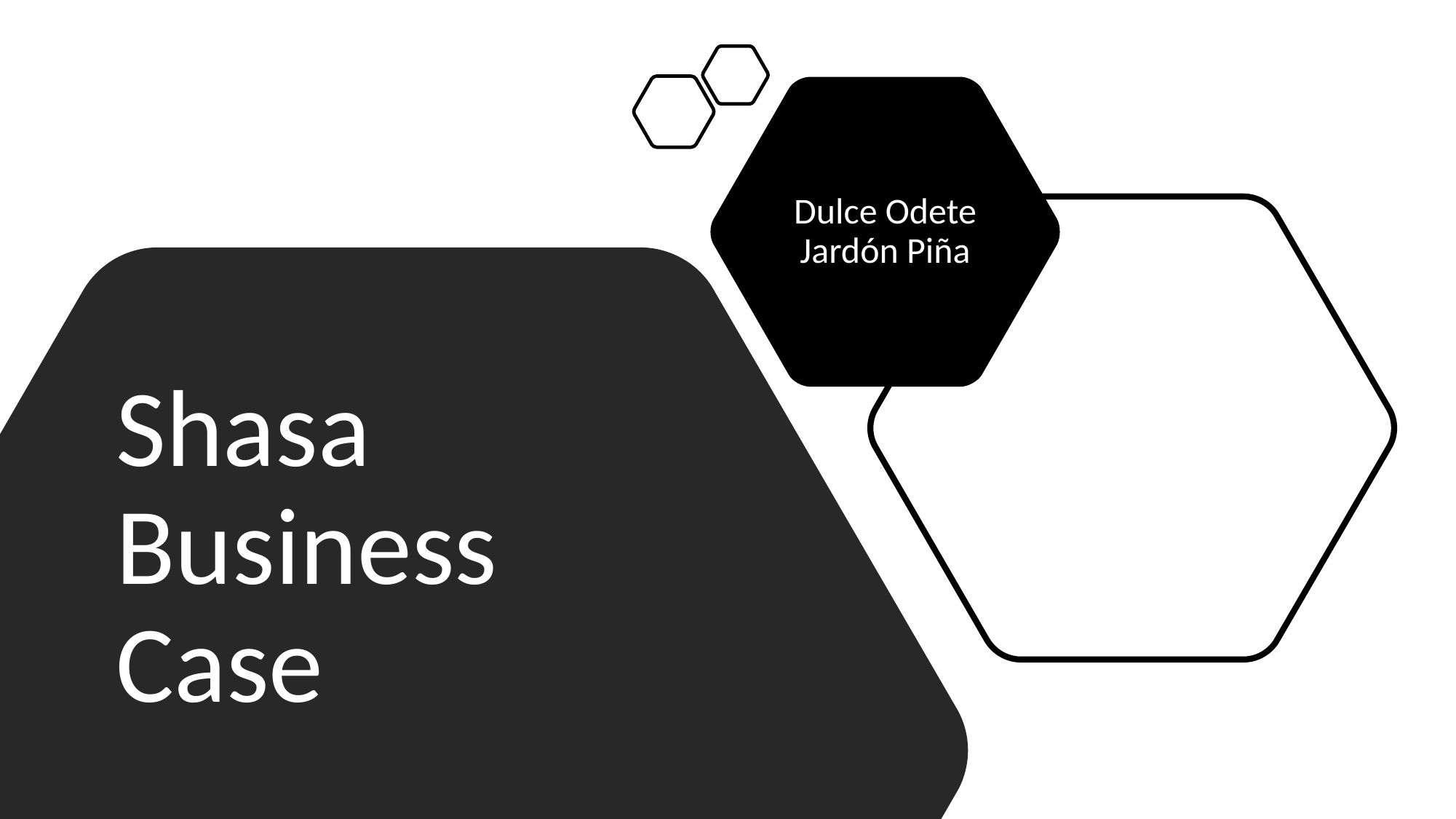

Dulce Odete Jardón Piña

# Shasa Business Case